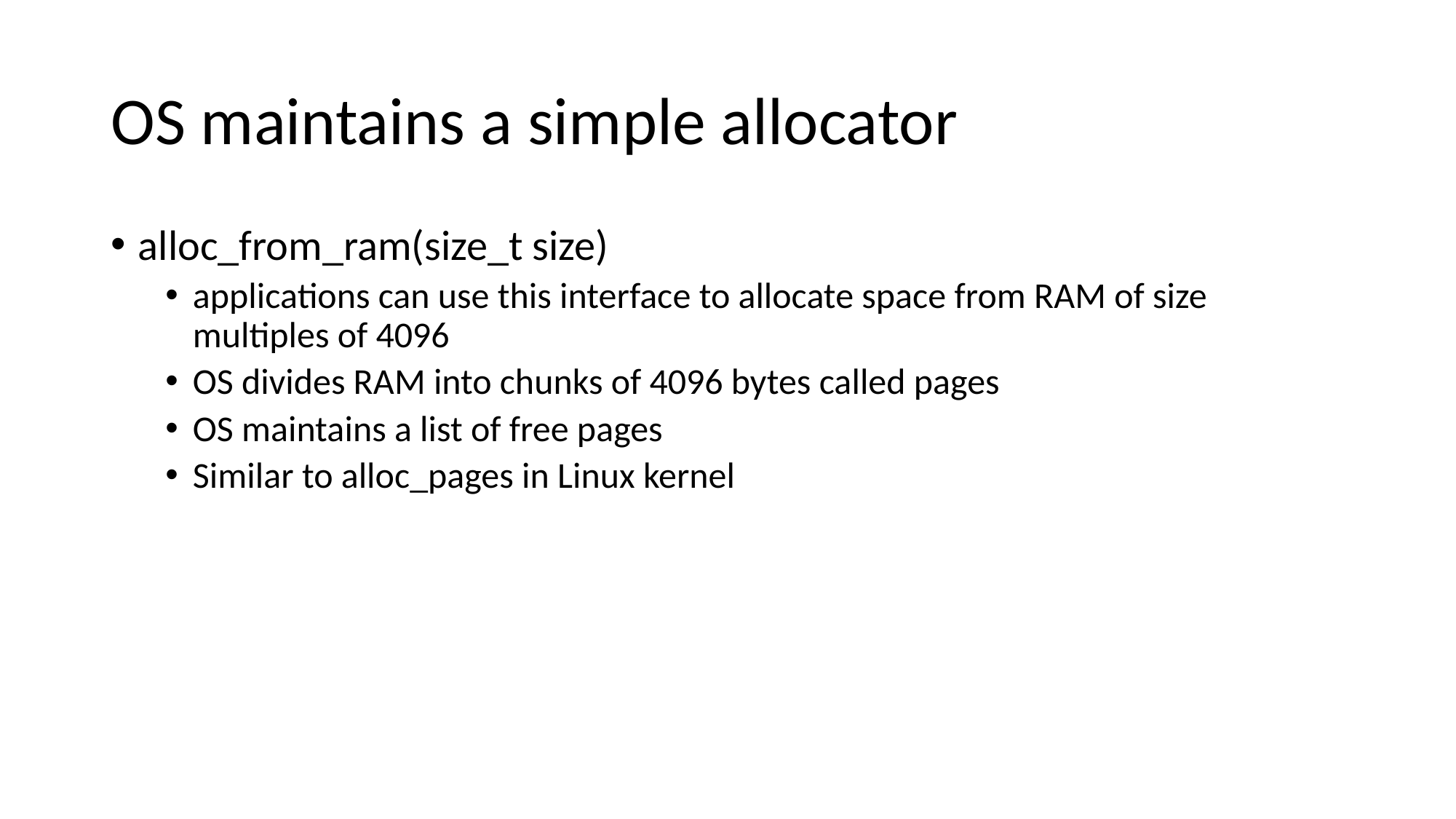

# OS maintains a simple allocator
alloc_from_ram(size_t size)
applications can use this interface to allocate space from RAM of size multiples of 4096
OS divides RAM into chunks of 4096 bytes called pages
OS maintains a list of free pages
Similar to alloc_pages in Linux kernel